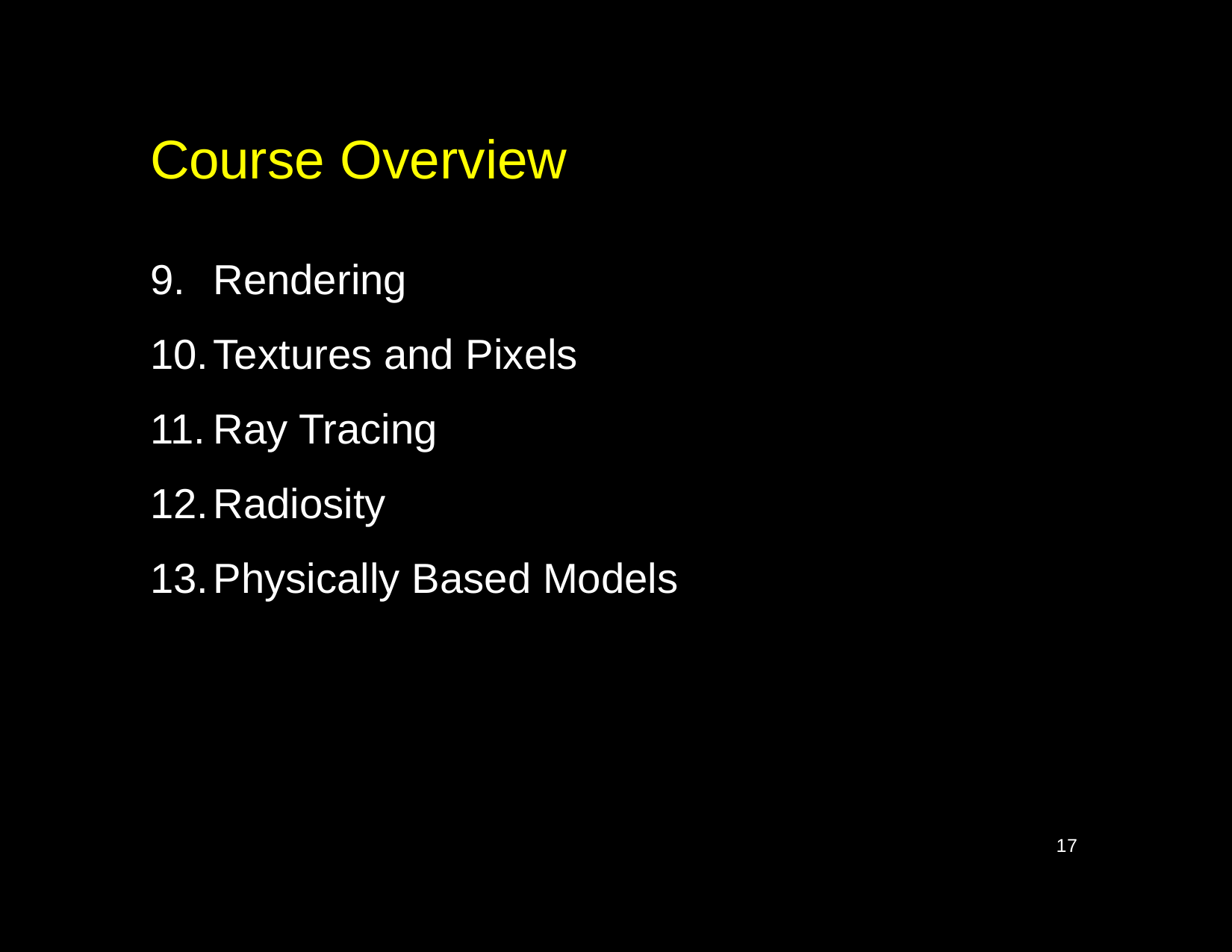

# Course Overview
Rendering
Textures and Pixels
Ray Tracing
Radiosity
Physically Based Models
17